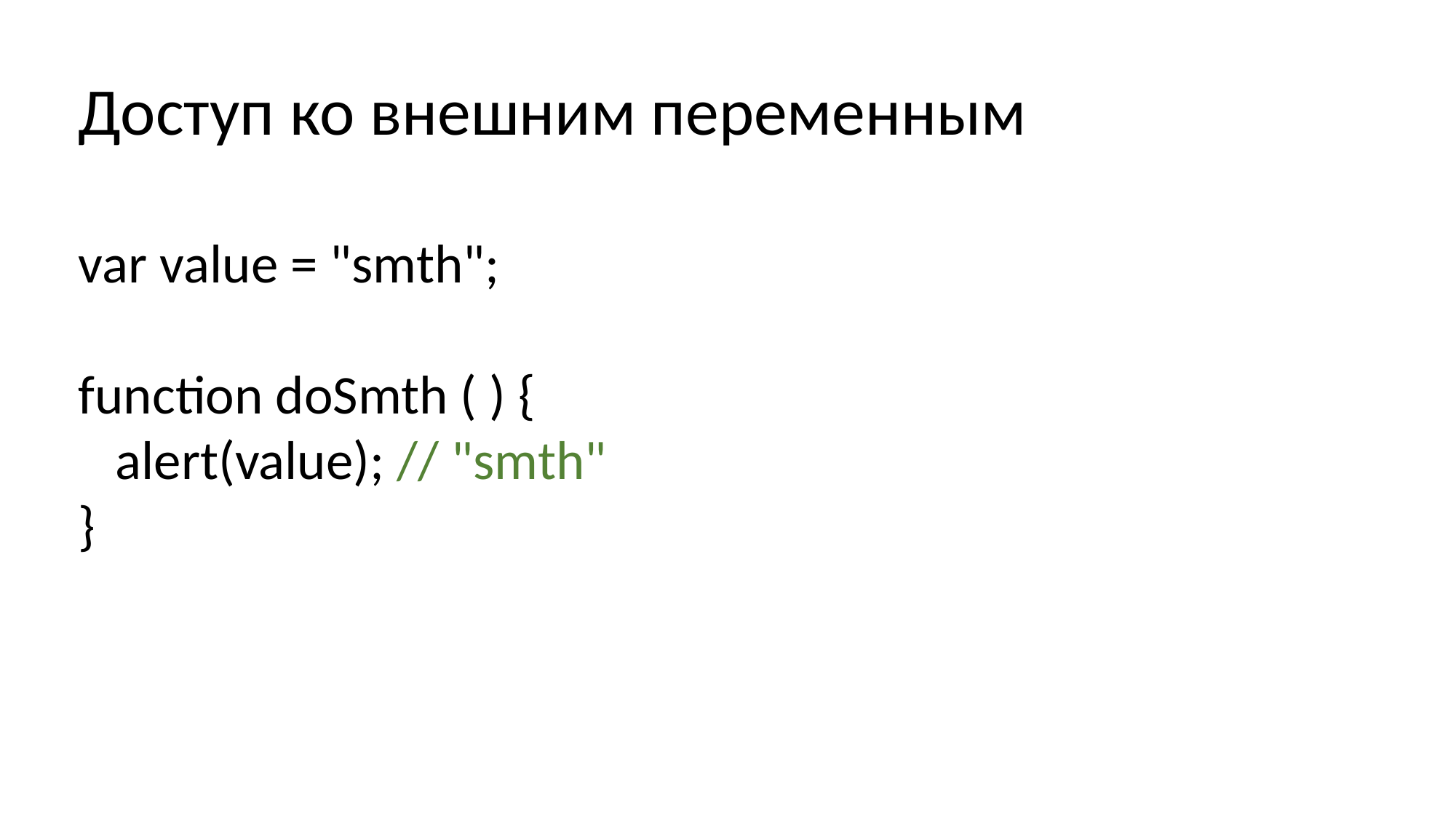

Доступ ко внешним переменным

var value = "smth";

function doSmth ( ) {
   alert(value); // "smth"
}